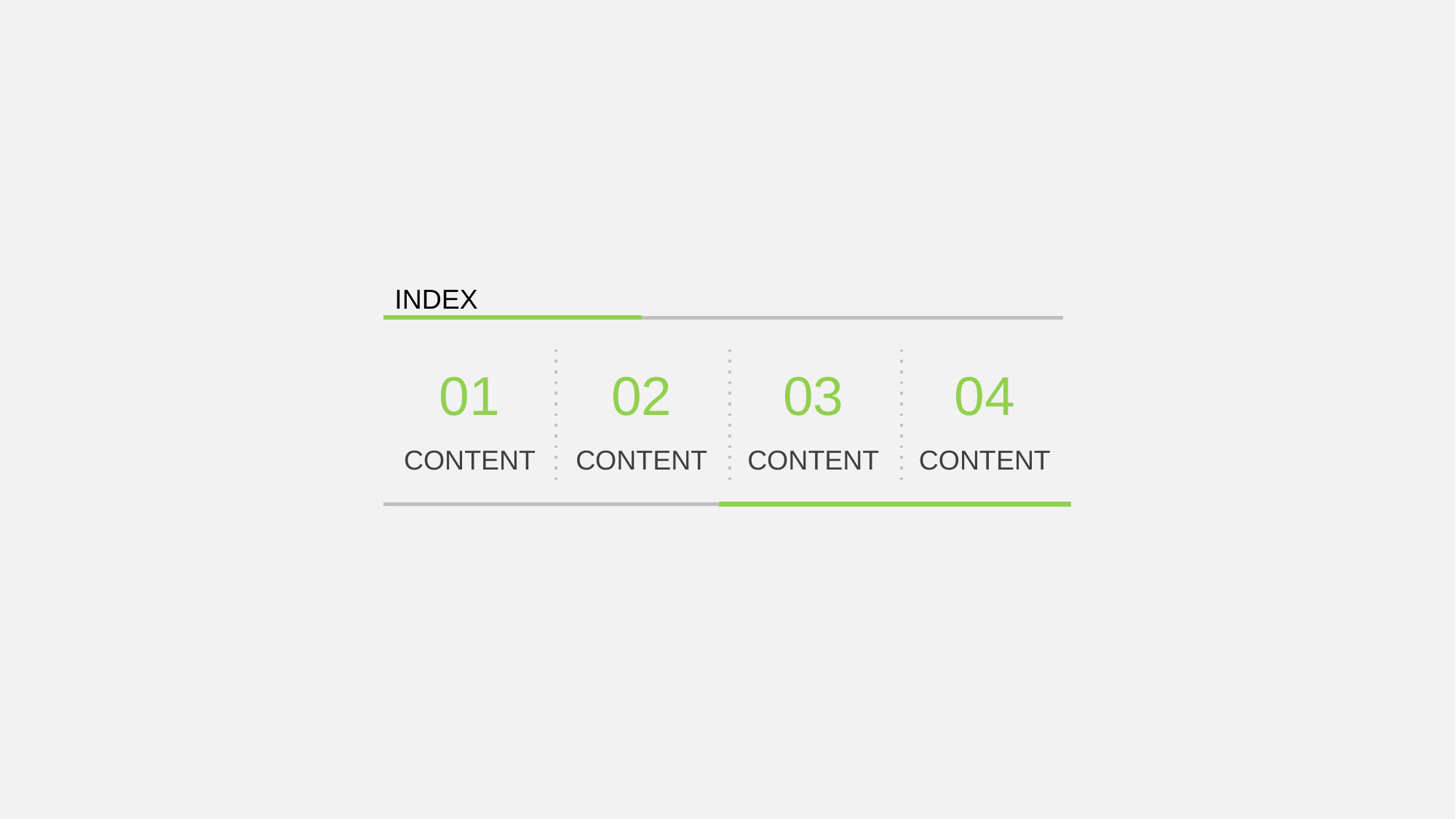

INDEX
02
CONTENT
03
CONTENT
04
CONTENT
01
CONTENT